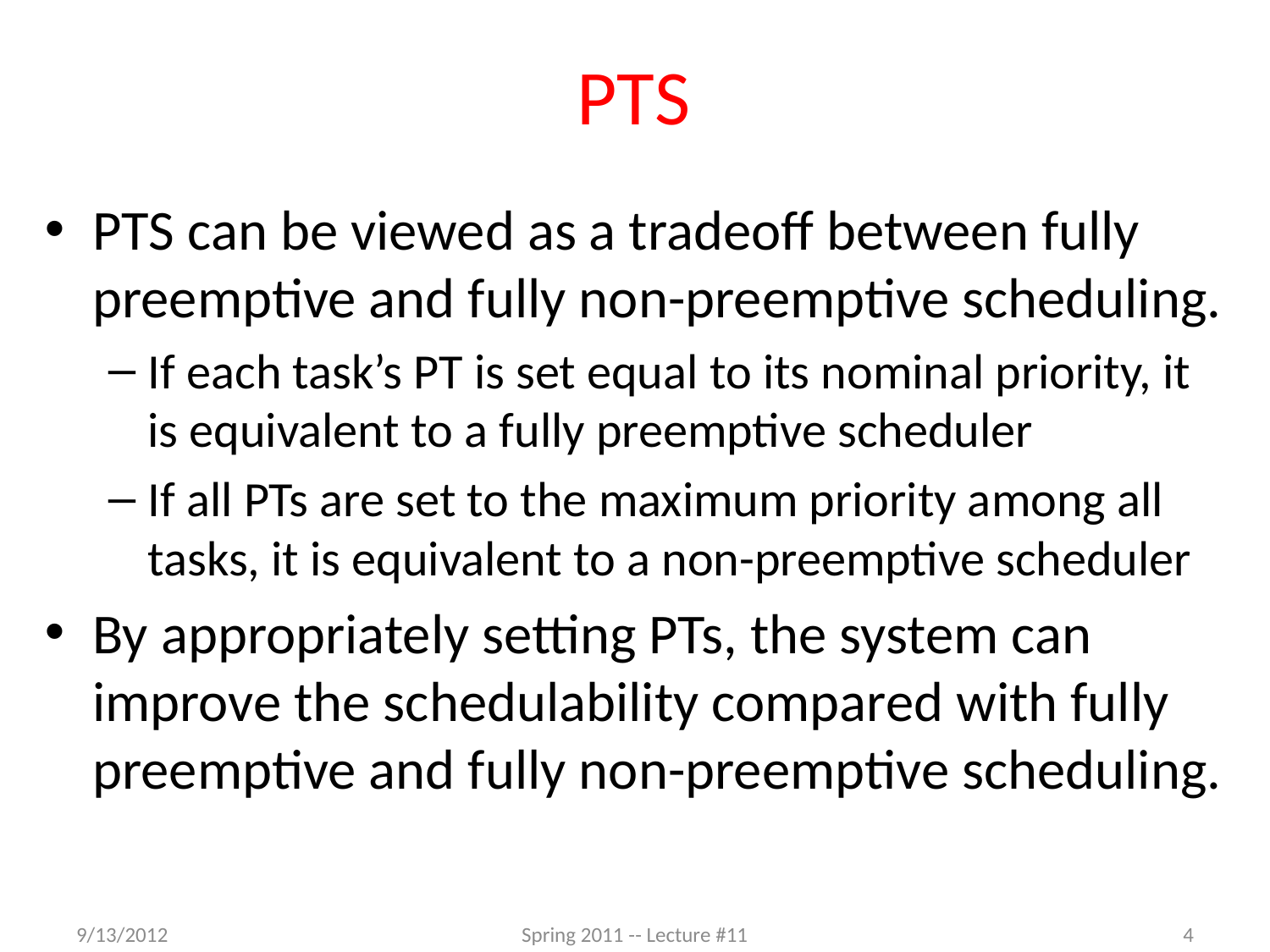

# PTS
PTS can be viewed as a tradeoff between fully preemptive and fully non-preemptive scheduling.
If each task’s PT is set equal to its nominal priority, it is equivalent to a fully preemptive scheduler
If all PTs are set to the maximum priority among all tasks, it is equivalent to a non-preemptive scheduler
By appropriately setting PTs, the system can improve the schedulability compared with fully preemptive and fully non-preemptive scheduling.
9/13/2012
Spring 2011 -- Lecture #11
4